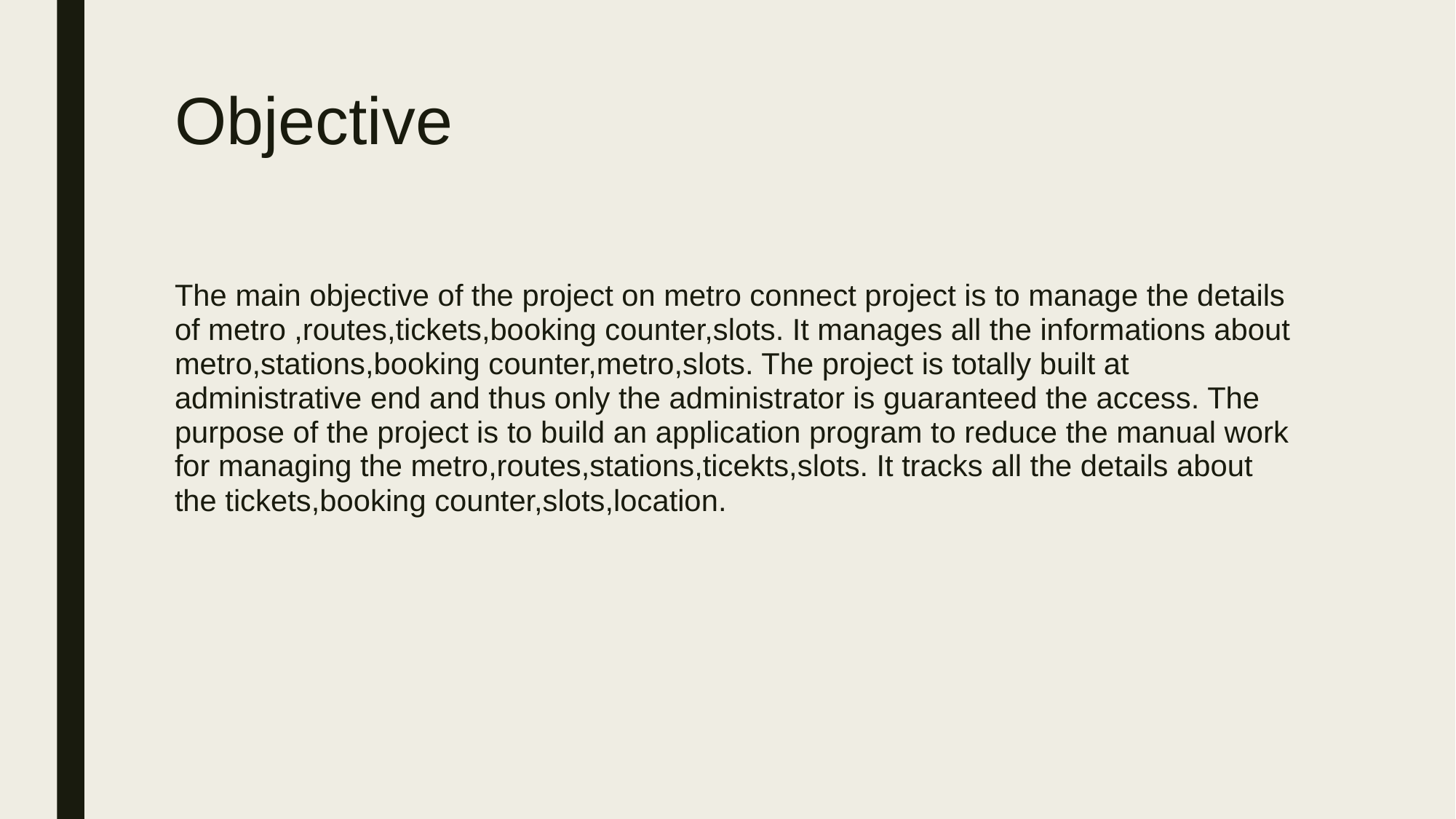

# Objective
The main objective of the project on metro connect project is to manage the details of metro ,routes,tickets,booking counter,slots. It manages all the informations about metro,stations,booking counter,metro,slots. The project is totally built at administrative end and thus only the administrator is guaranteed the access. The purpose of the project is to build an application program to reduce the manual work for managing the metro,routes,stations,ticekts,slots. It tracks all the details about the tickets,booking counter,slots,location.